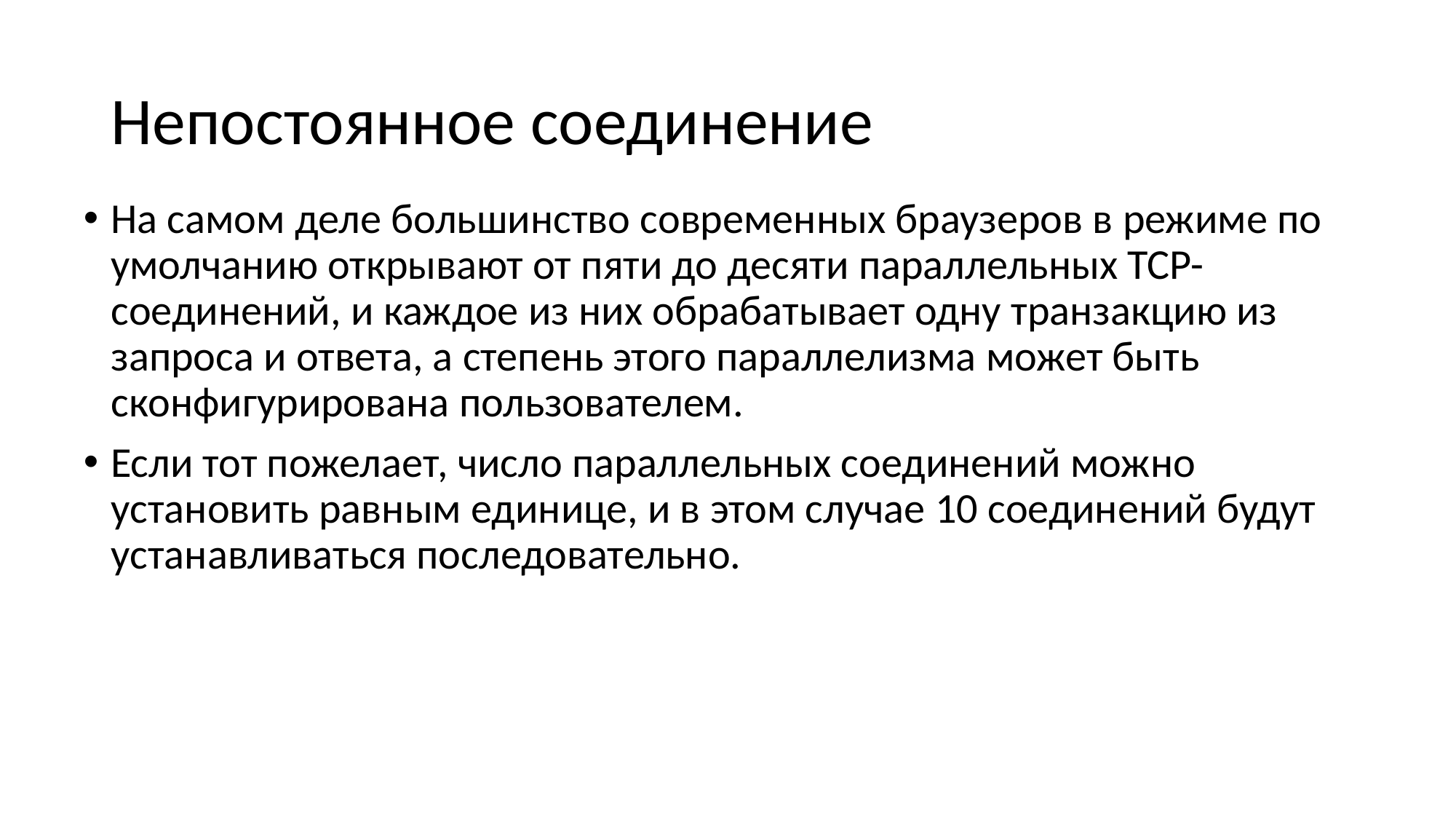

# Непостоянное соединение
На самом деле большинство современных браузеров в режиме по умолчанию открывают от пяти до десяти параллельных TCP-соединений, и каждое из них обрабатывает одну транзакцию из запроса и ответа, а степень этого параллелизма может быть сконфигурирована пользователем.
Если тот пожелает, число параллельных соединений можно установить равным единице, и в этом случае 10 соединений будут устанавливаться последовательно.